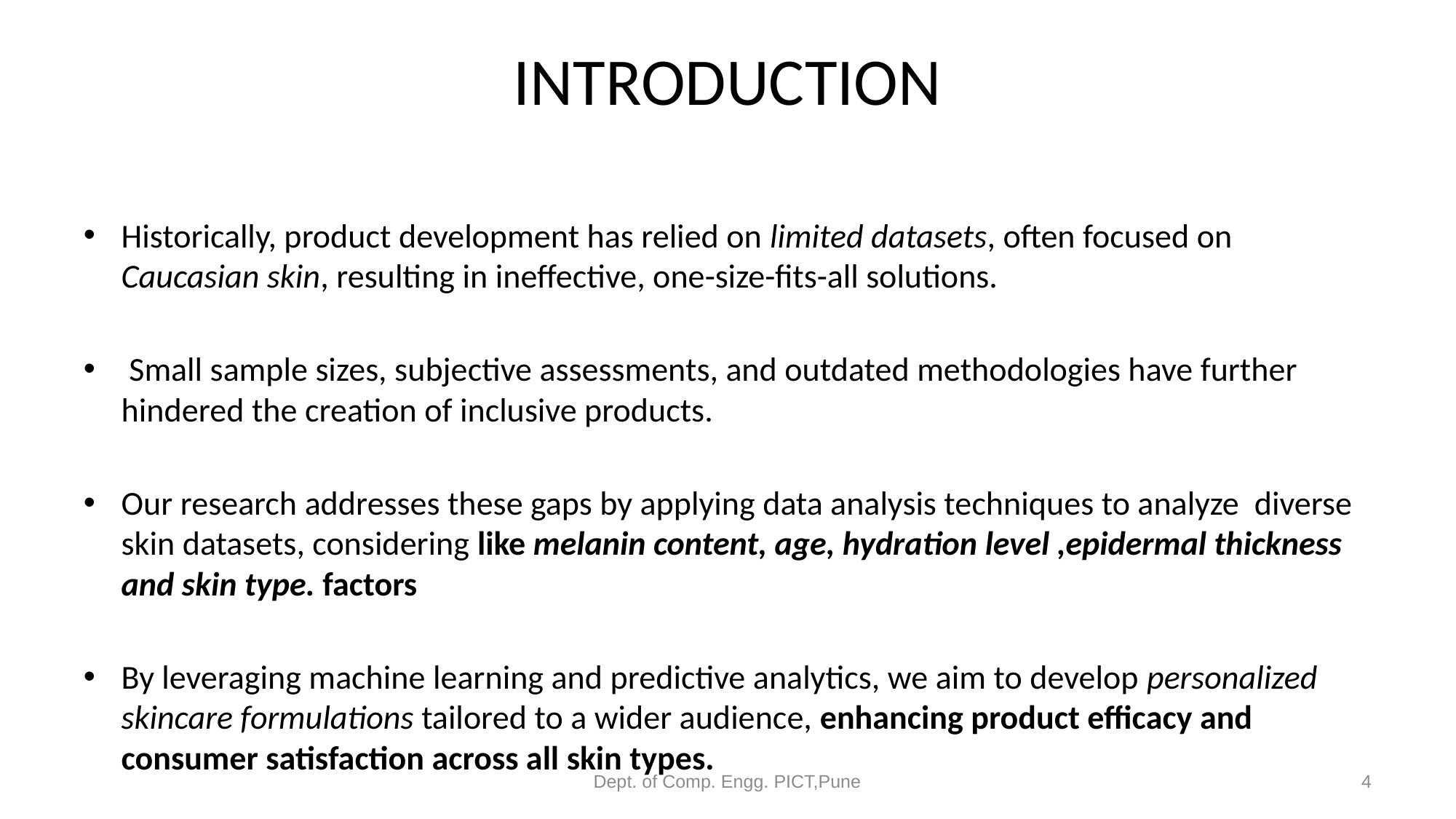

# INTRODUCTION

Historically, product development has relied on limited datasets, often focused on Caucasian skin, resulting in ineffective, one-size-fits-all solutions.

 Small sample sizes, subjective assessments, and outdated methodologies have further hindered the creation of inclusive products.

Our research addresses these gaps by applying data analysis techniques to analyze  diverse skin datasets, considering like melanin content, age, hydration level ,epidermal thickness and skin type. factors

By leveraging machine learning and predictive analytics, we aim to develop personalized skincare formulations tailored to a wider audience, enhancing product efficacy and consumer satisfaction across all skin types.

Dept. of Comp. Engg. PICT,Pune
4